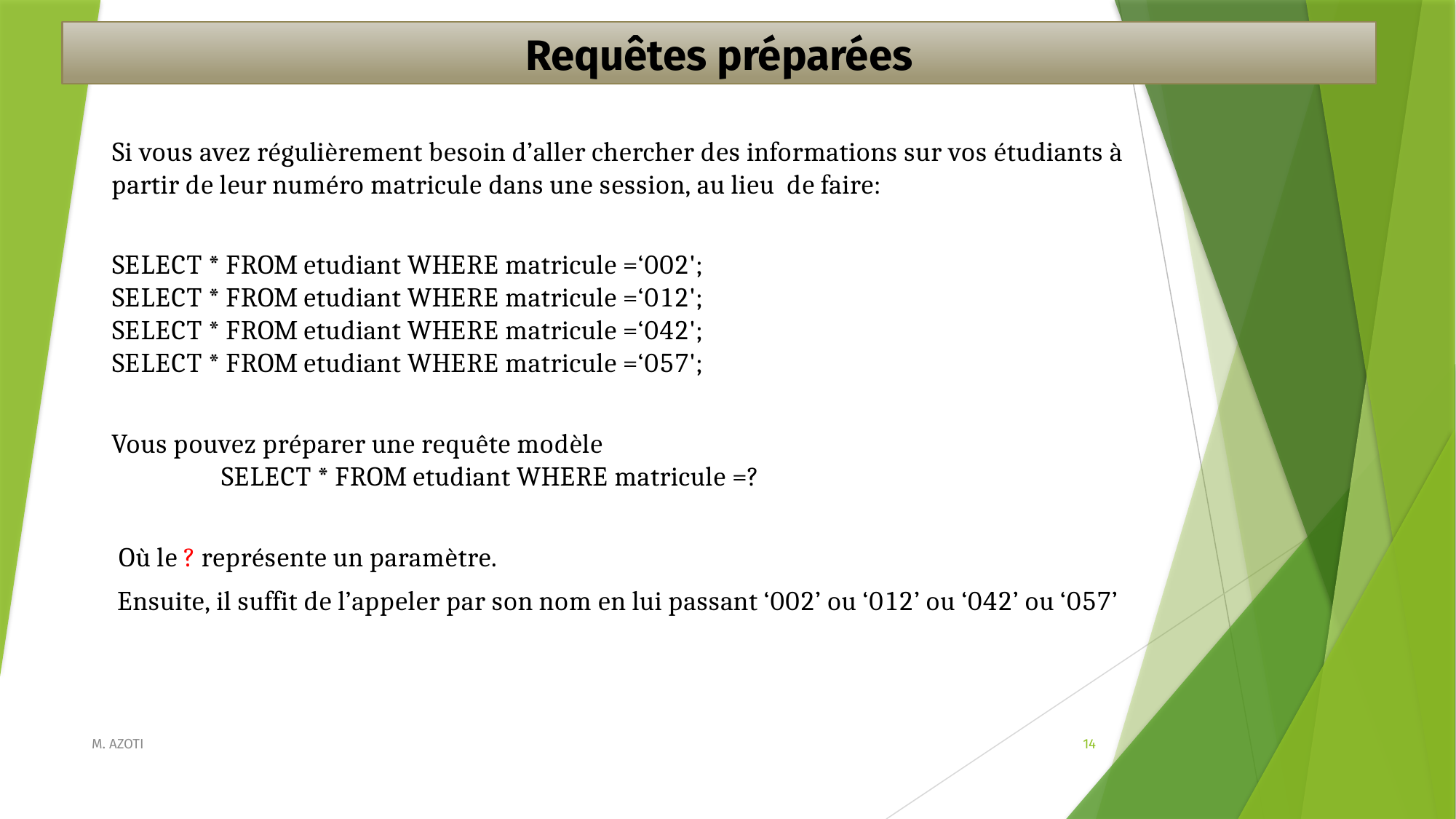

Requêtes préparées
Si vous avez régulièrement besoin d’aller chercher des informations sur vos étudiants à partir de leur numéro matricule dans une session, au lieu  de faire:
SELECT * FROM etudiant WHERE matricule =‘002';
SELECT * FROM etudiant WHERE matricule =‘012';
SELECT * FROM etudiant WHERE matricule =‘042';
SELECT * FROM etudiant WHERE matricule =‘057';
Vous pouvez préparer une requête modèle
	SELECT * FROM etudiant WHERE matricule =?
Où le ? représente un paramètre.
Ensuite, il suffit de l’appeler par son nom en lui passant ‘002’ ou ‘012’ ou ‘042’ ou ‘057’
M. AZOTI
14